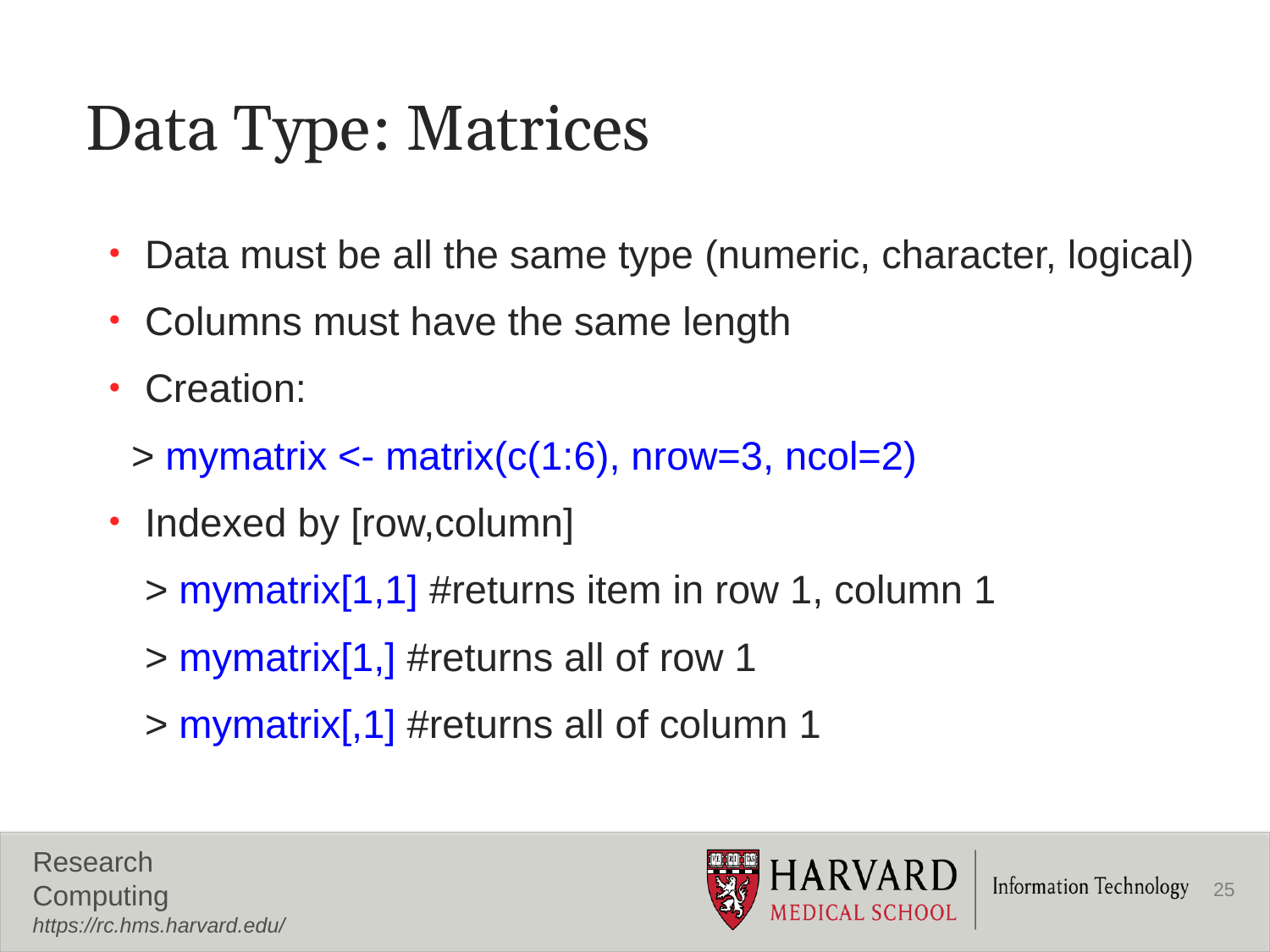

# Data Type: Matrices
Data must be all the same type (numeric, character, logical)
Columns must have the same length
Creation:
  > mymatrix <- matrix(c(1:6), nrow=3, ncol=2)
Indexed by [row,column]
	> mymatrix[1,1] #returns item in row 1, column 1
	> mymatrix[1,] #returns all of row 1
	> mymatrix[,1] #returns all of column 1